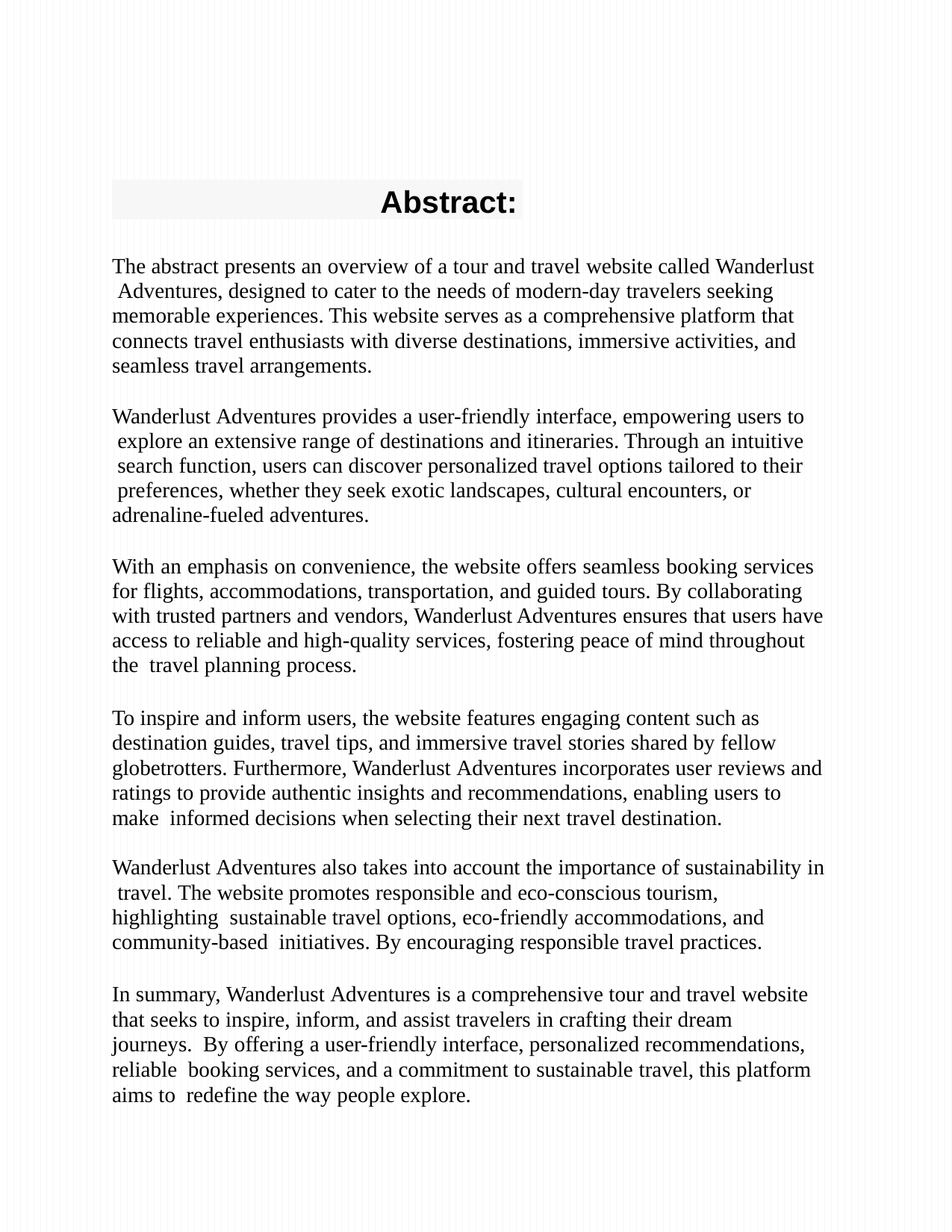

Abstract:
The abstract presents an overview of a tour and travel website called Wanderlust  Adventures, designed to cater to the needs of modern-day travelers seeking  memorable experiences. This website serves as a comprehensive platform that  connects travel enthusiasts with diverse destinations, immersive activities, and  seamless travel arrangements.

Wanderlust Adventures provides a user-friendly interface, empowering users to  explore an extensive range of destinations and itineraries. Through an intuitive  search function, users can discover personalized travel options tailored to their  preferences, whether they seek exotic landscapes, cultural encounters, or  adrenaline-fueled adventures.

With an emphasis on convenience, the website offers seamless booking services  for flights, accommodations, transportation, and guided tours. By collaborating  with trusted partners and vendors, Wanderlust Adventures ensures that users have  access to reliable and high-quality services, fostering peace of mind throughout the  travel planning process.

To inspire and inform users, the website features engaging content such as  destination guides, travel tips, and immersive travel stories shared by fellow  globetrotters. Furthermore, Wanderlust Adventures incorporates user reviews and  ratings to provide authentic insights and recommendations, enabling users to make  informed decisions when selecting their next travel destination.

Wanderlust Adventures also takes into account the importance of sustainability in  travel. The website promotes responsible and eco-conscious tourism, highlighting  sustainable travel options, eco-friendly accommodations, and community-based  initiatives. By encouraging responsible travel practices.

In summary, Wanderlust Adventures is a comprehensive tour and travel website  that seeks to inspire, inform, and assist travelers in crafting their dream journeys.  By offering a user-friendly interface, personalized recommendations, reliable  booking services, and a commitment to sustainable travel, this platform aims to  redefine the way people explore.